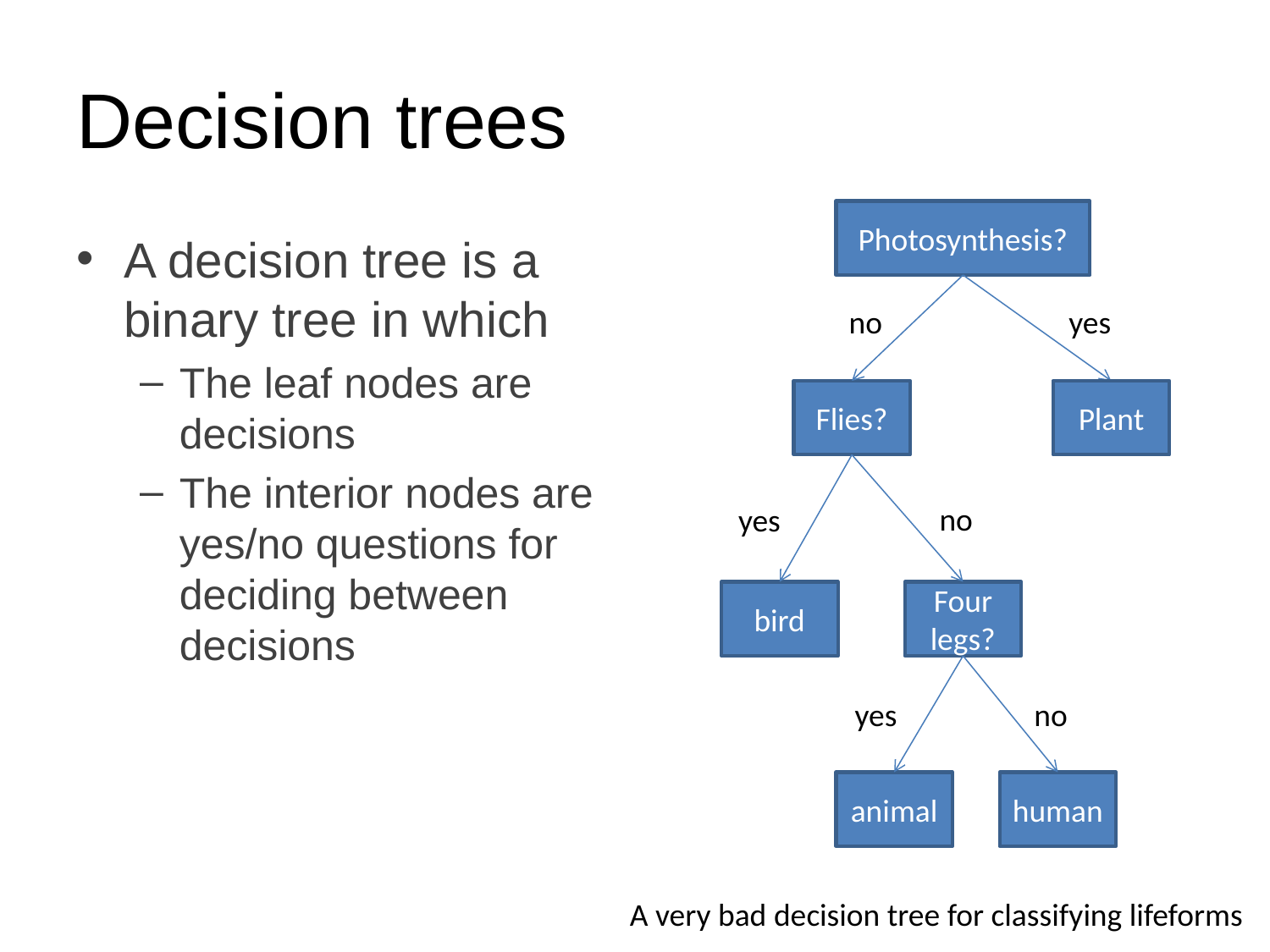

# Decision trees
Photosynthesis?
A decision tree is a binary tree in which
The leaf nodes are decisions
The interior nodes are yes/no questions for deciding between decisions
no
yes
Flies?
Plant
no
yes
bird
Four legs?
yes
no
animal
human
A very bad decision tree for classifying lifeforms